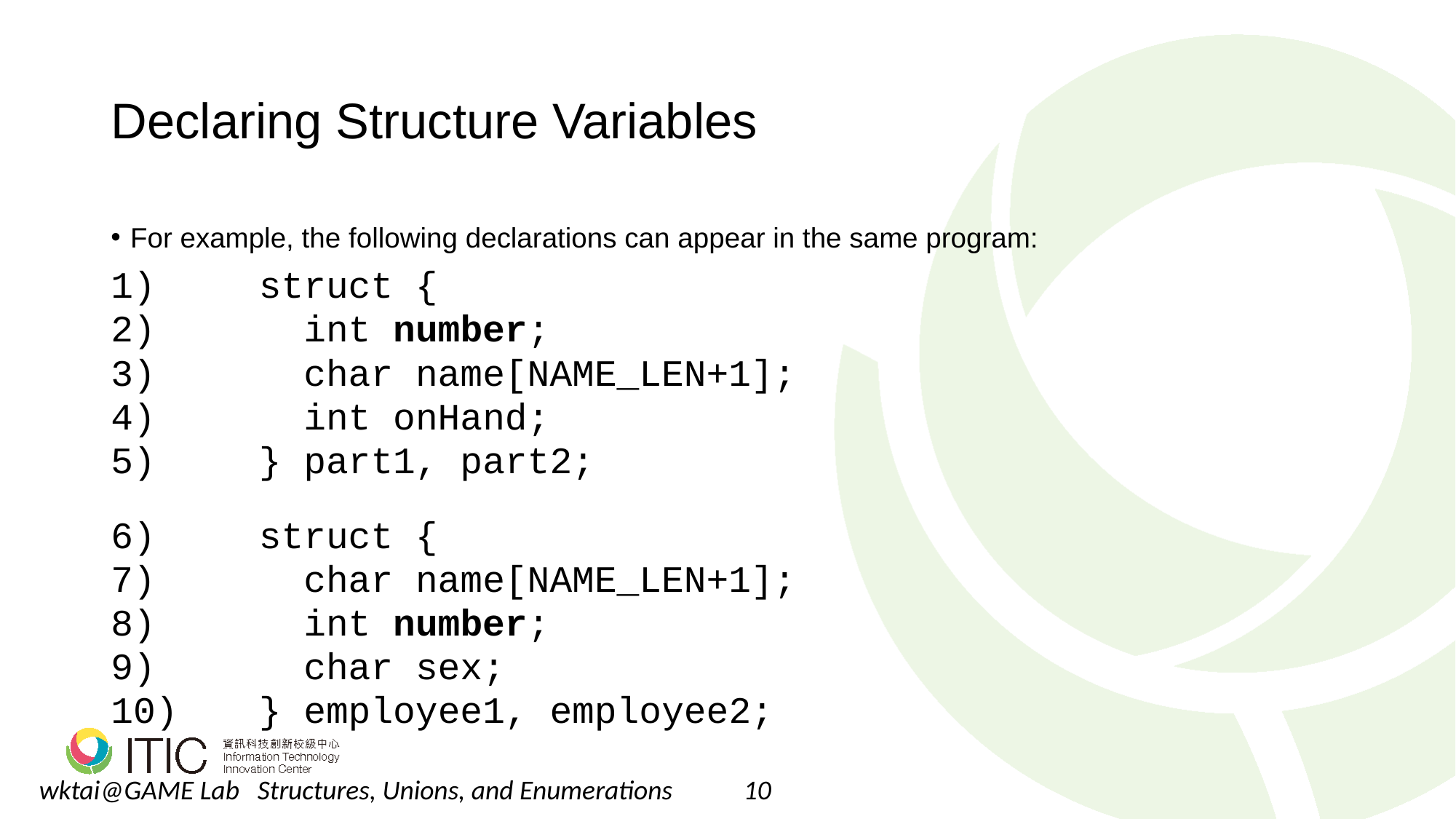

# Declaring Structure Variables
For example, the following declarations can appear in the same program:
	struct {
	  int number;
	  char name[NAME_LEN+1];
	  int onHand;
	} part1, part2;

	struct {
	  char name[NAME_LEN+1];
	  int number;
	  char sex;
	} employee1, employee2;